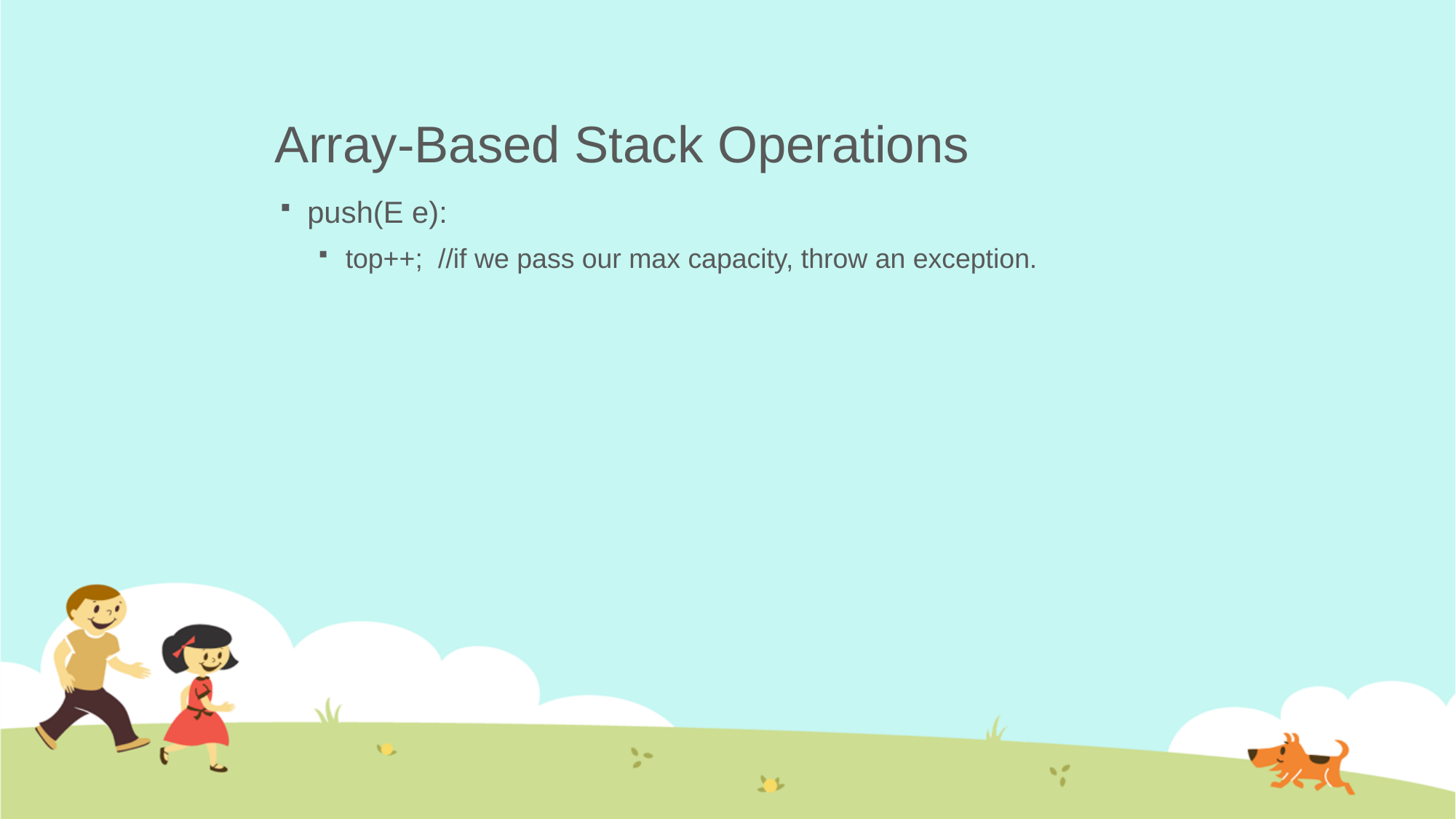

# Array-Based Stack Operations
push(E e):
top++;  //if we pass our max capacity, throw an exception.